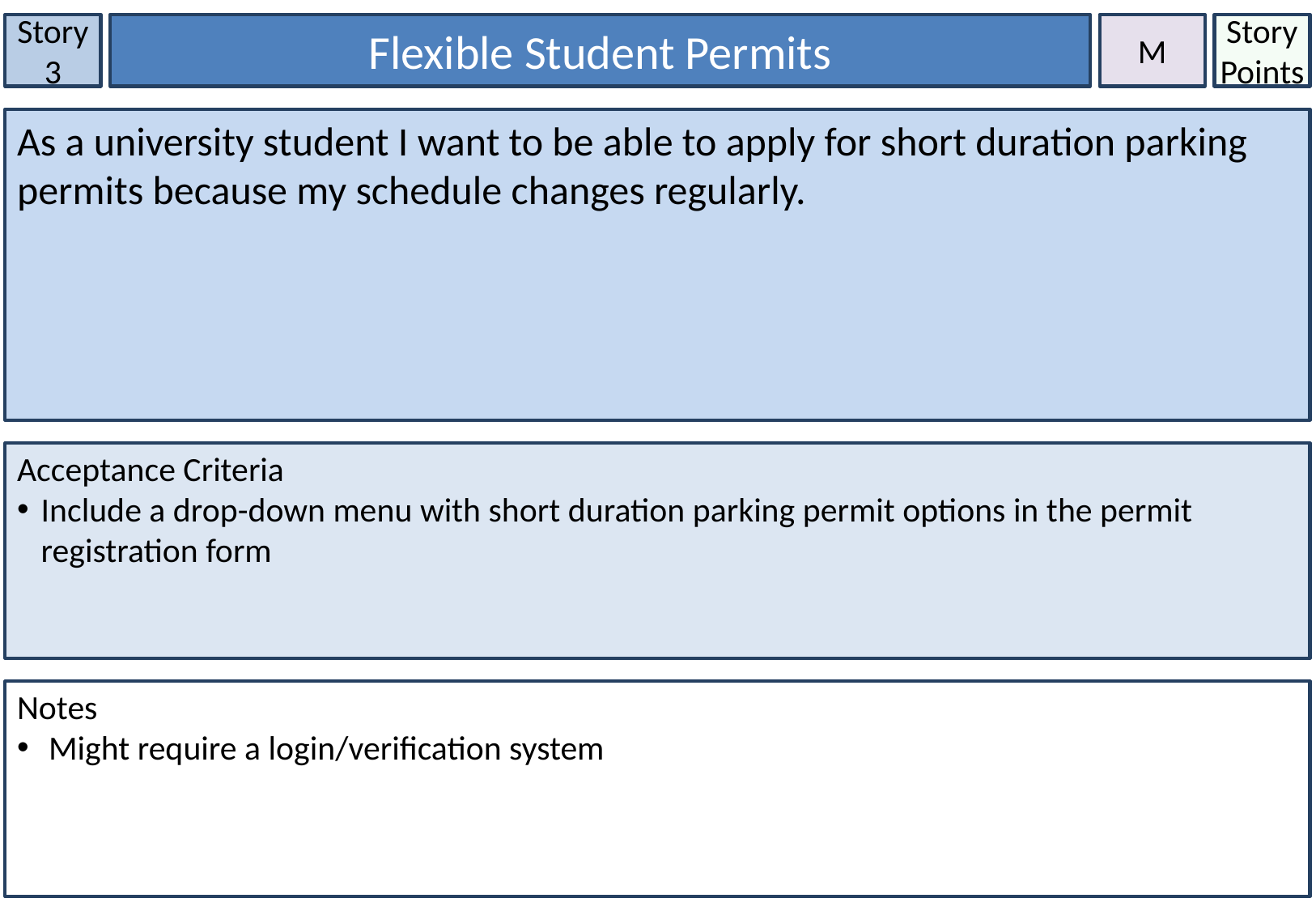

Story 3
Flexible Student Permits
M
Story Points
As a university student I want to be able to apply for short duration parking permits because my schedule changes regularly.
Acceptance Criteria
Include a drop-down menu with short duration parking permit options in the permit registration form
Notes
 Might require a login/verification system